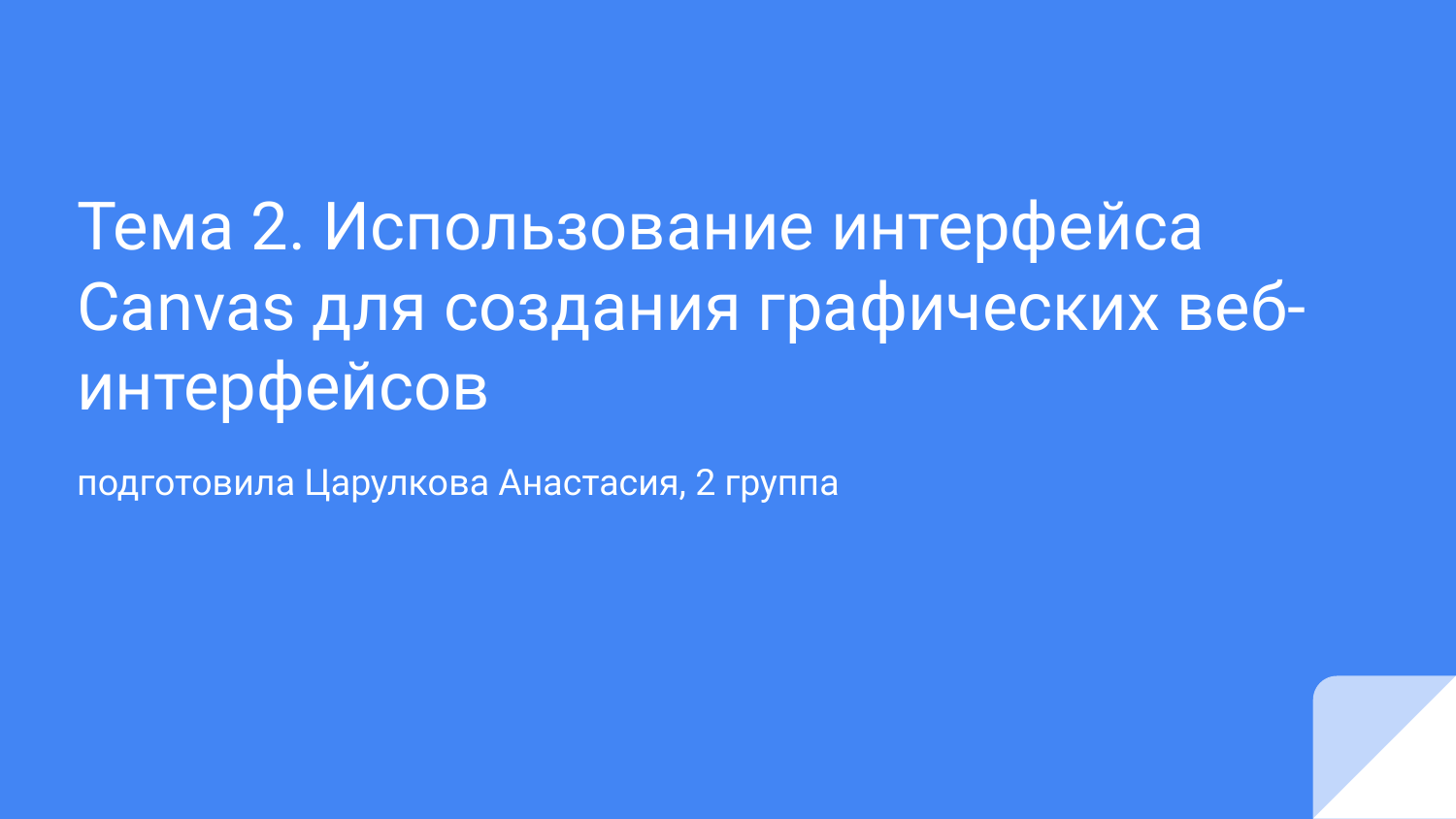

# Тема 2. Использование интерфейса Canvas для создания графических веб-интерфейсов
подготовила Царулкова Анастасия, 2 группа